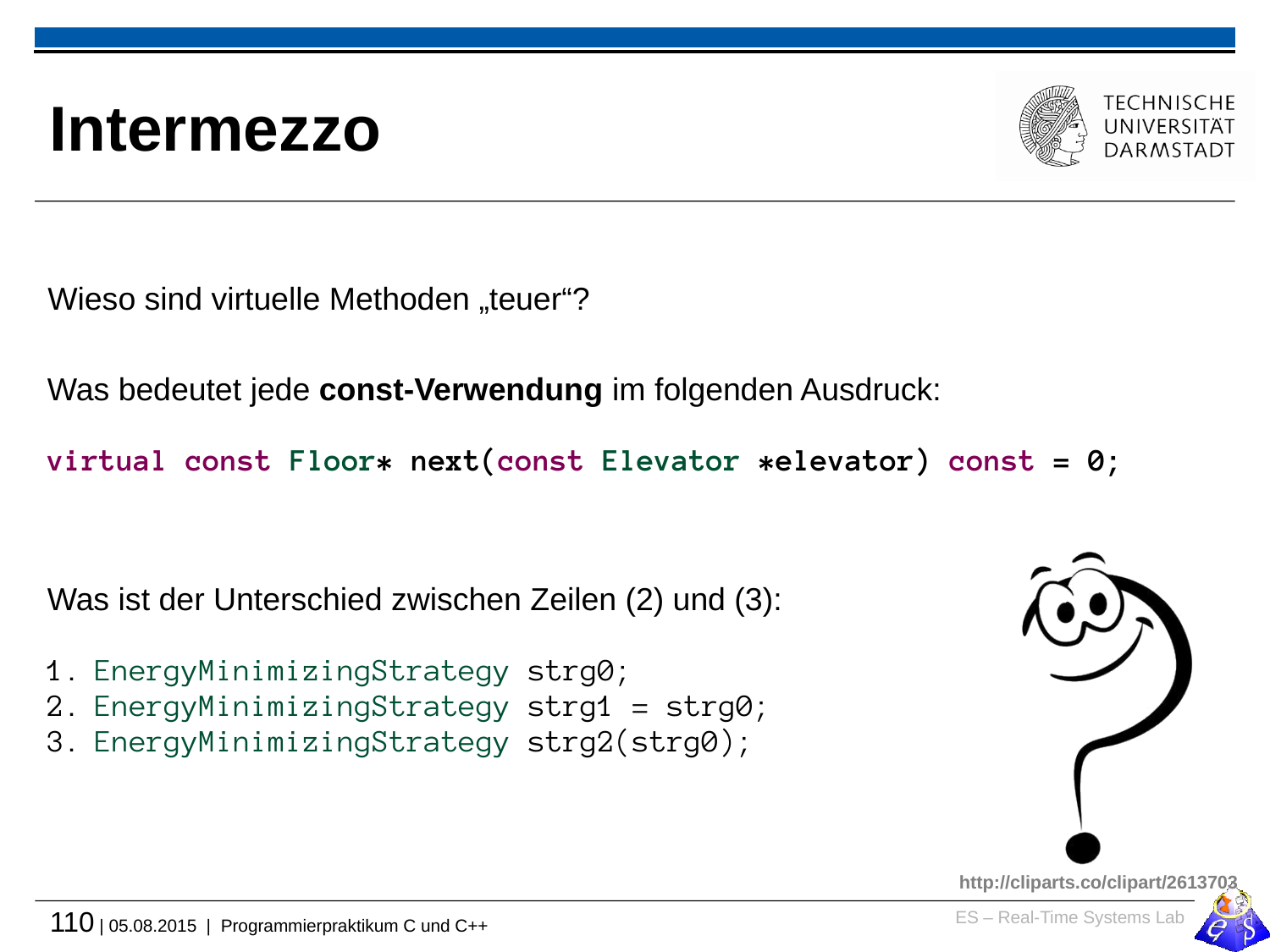

# Intermezzo
Wieso sind virtuelle Methoden „teuer“?
Was bedeutet jede const-Verwendung im folgenden Ausdruck:

virtual const Floor* next(const Elevator *elevator) const = 0;
Was ist der Unterschied zwischen Zeilen (2) und (3):

EnergyMinimizingStrategy strg0;
EnergyMinimizingStrategy strg1 = strg0;
EnergyMinimizingStrategy strg2(strg0);